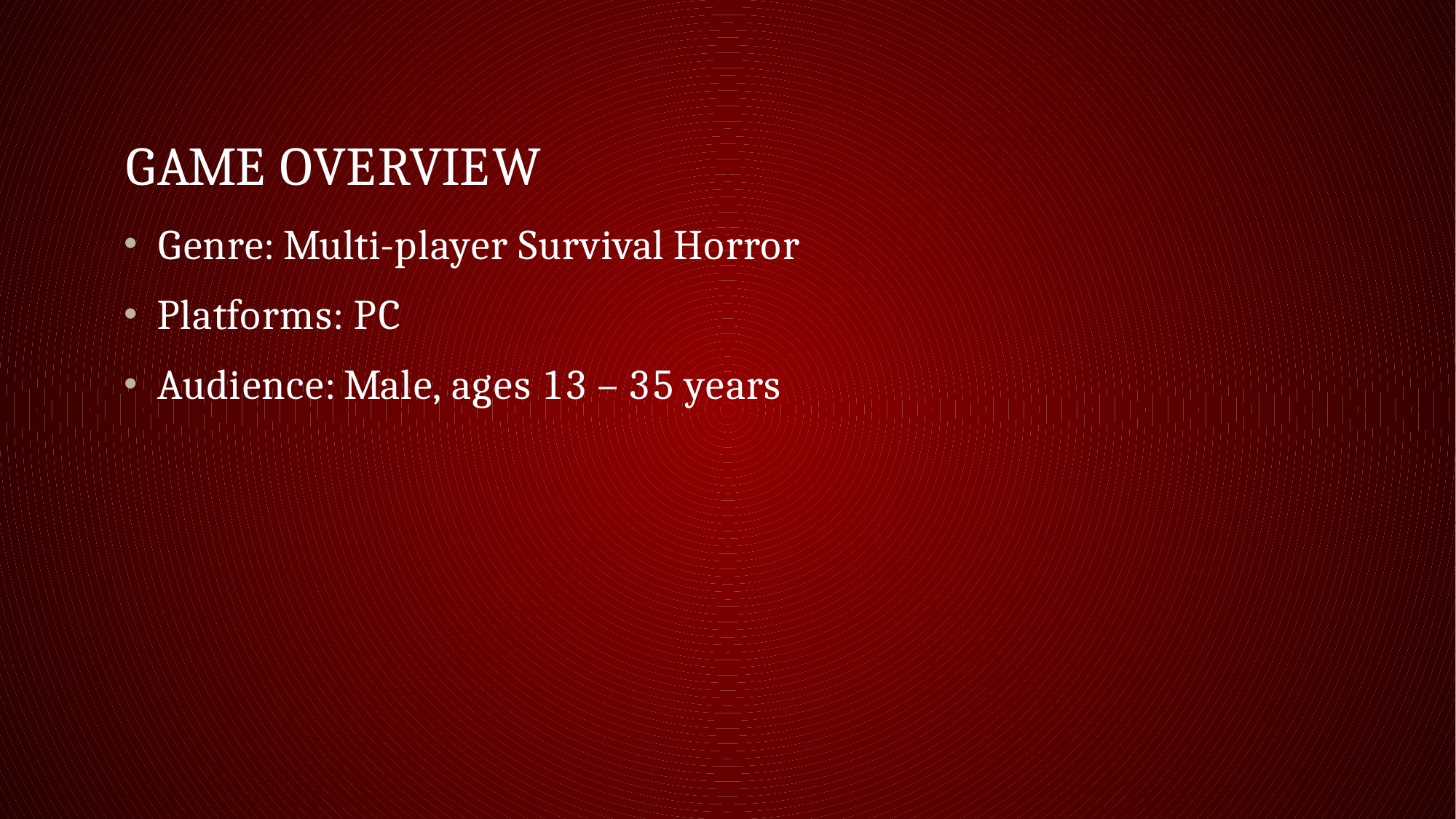

# Game Overview
Genre: Multi-player Survival Horror
Platforms: PC
Audience: Male, ages 13 – 35 years